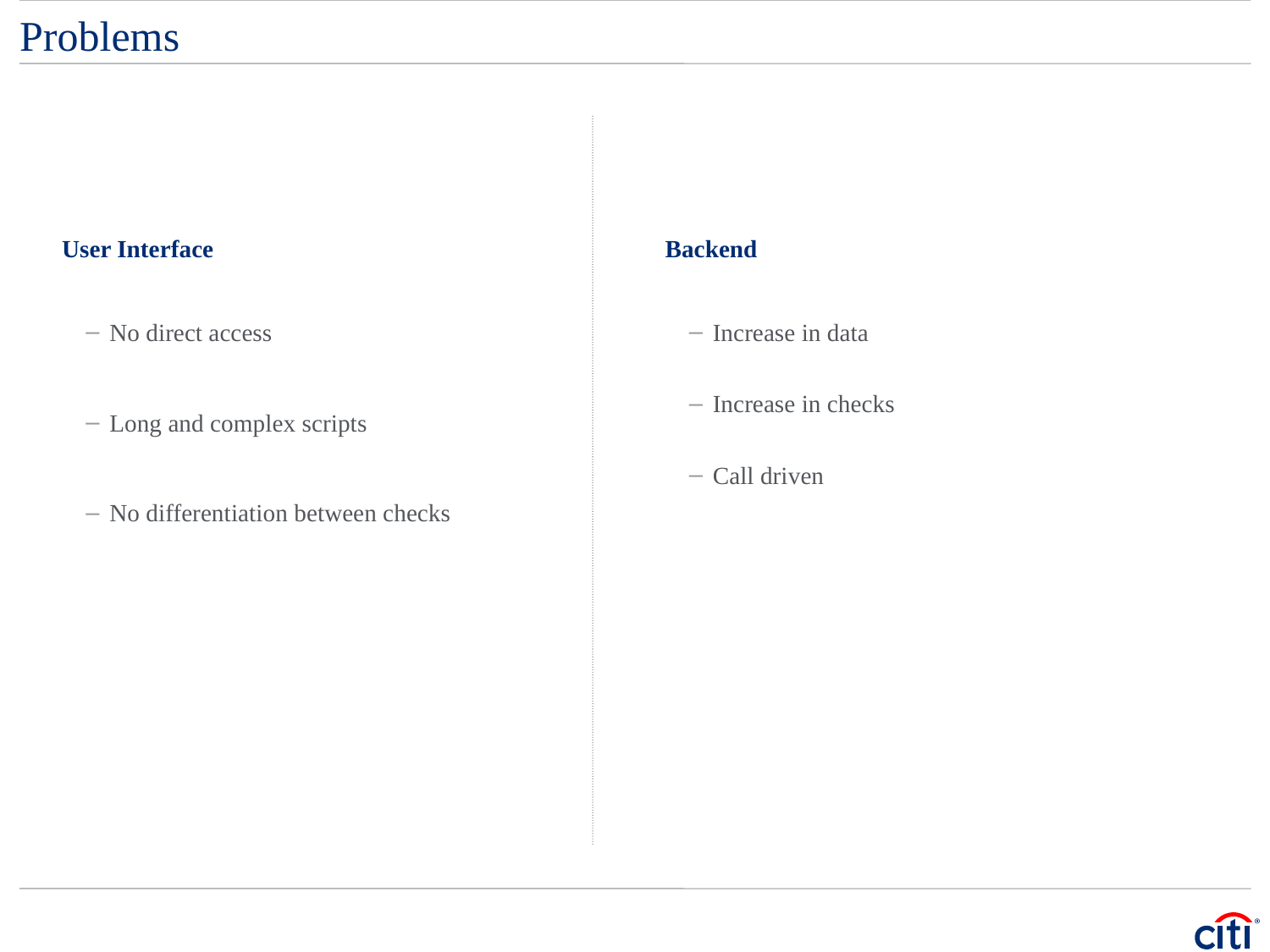

# Problems

User Interface

No direct access

Long and complex scripts

No differentiation between checks

Backend

Increase in data

Increase in checks

Call driven